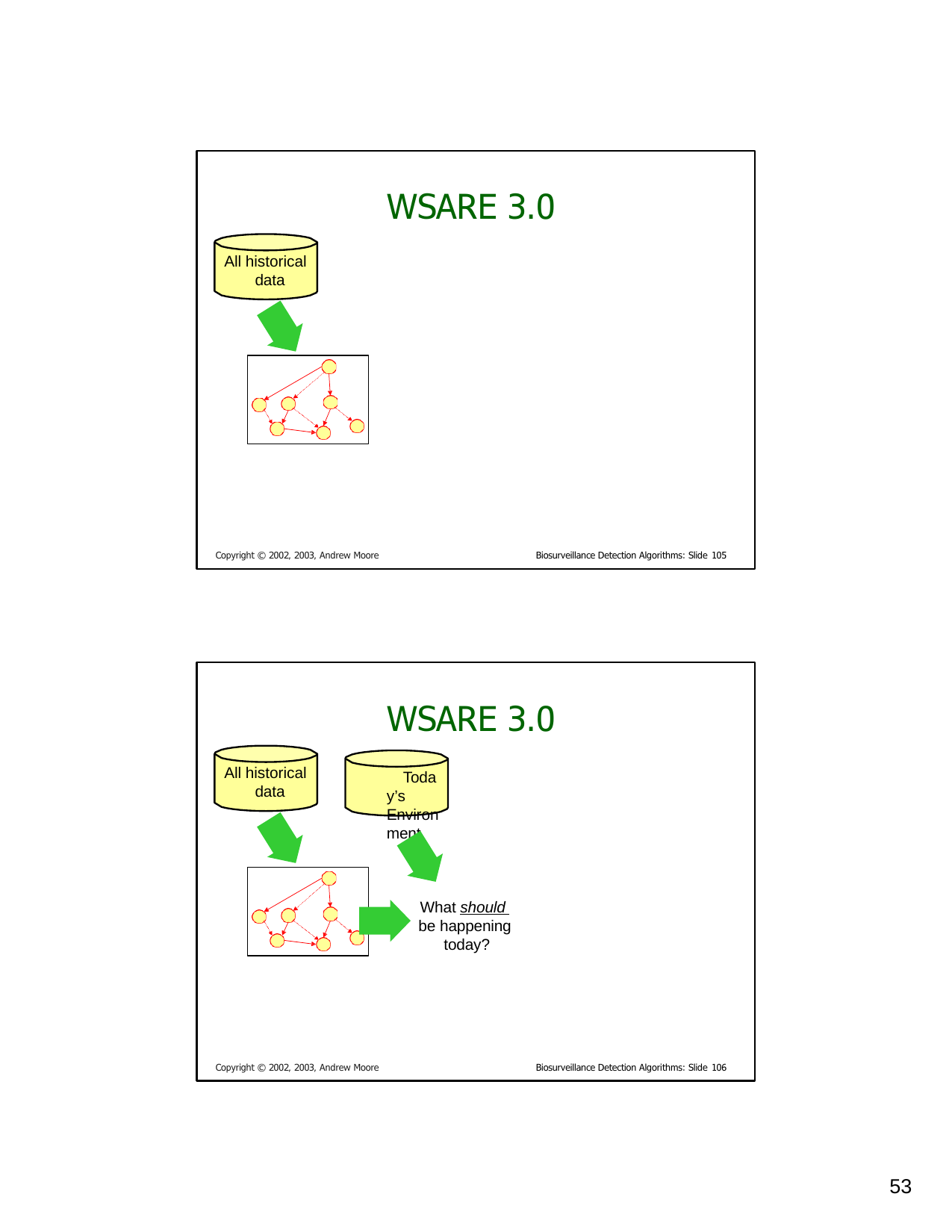

# WSARE 3.0

All historical  data

Copyright © 2002, 2003, Andrew Moore
Biosurveillance Detection Algorithms: Slide 105

WSARE 3.0
Today’s  Environment

All historical  data

What should  be happening  today?

Copyright © 2002, 2003, Andrew Moore
Biosurveillance Detection Algorithms: Slide 106
53